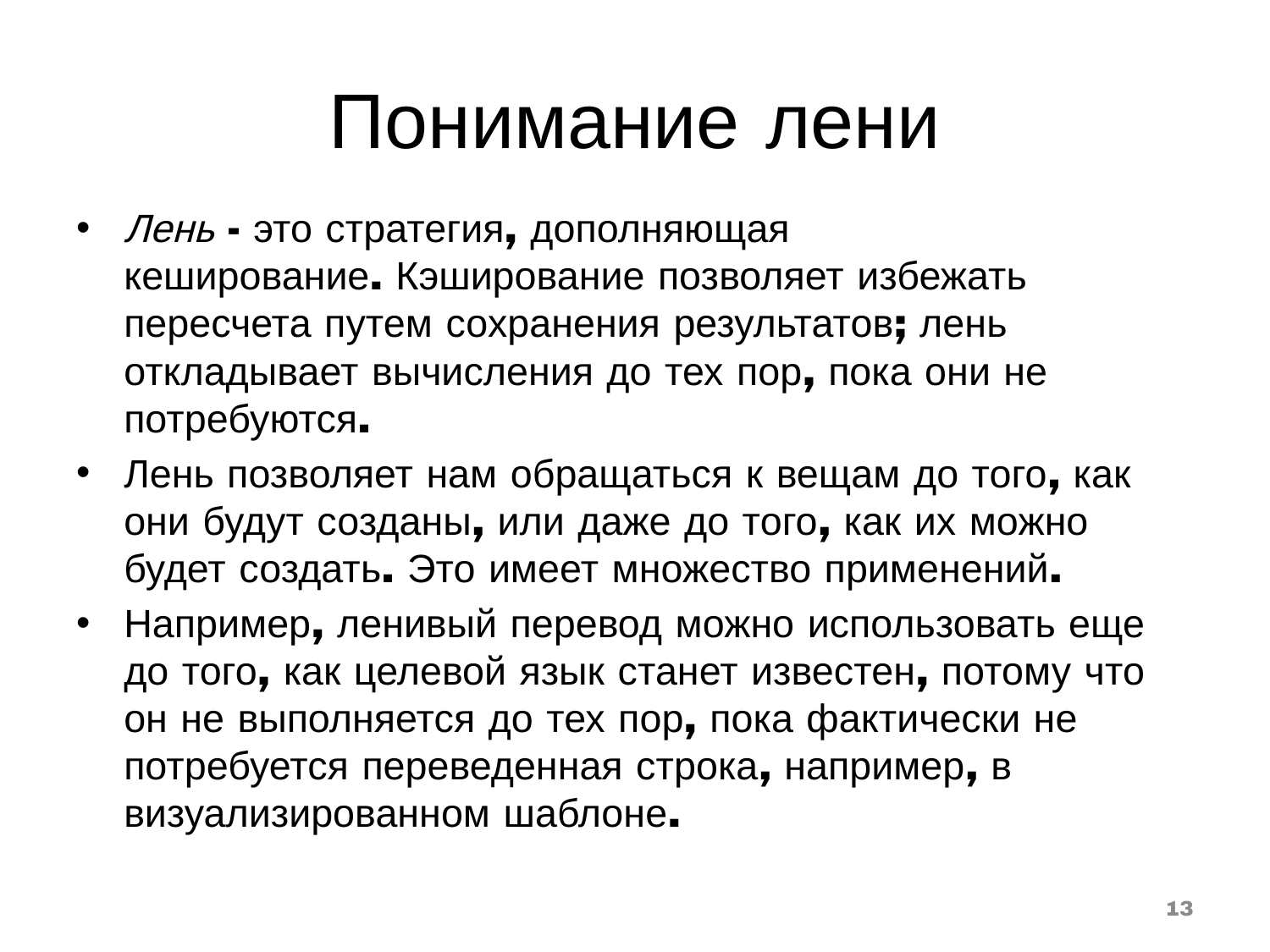

# Понимание лени
Лень - это стратегия, дополняющая кеширование. Кэширование позволяет избежать пересчета путем сохранения результатов; лень откладывает вычисления до тех пор, пока они не потребуются.
Лень позволяет нам обращаться к вещам до того, как они будут созданы, или даже до того, как их можно будет создать. Это имеет множество применений.
Например, ленивый перевод можно использовать еще до того, как целевой язык станет известен, потому что он не выполняется до тех пор, пока фактически не потребуется переведенная строка, например, в визуализированном шаблоне.

13